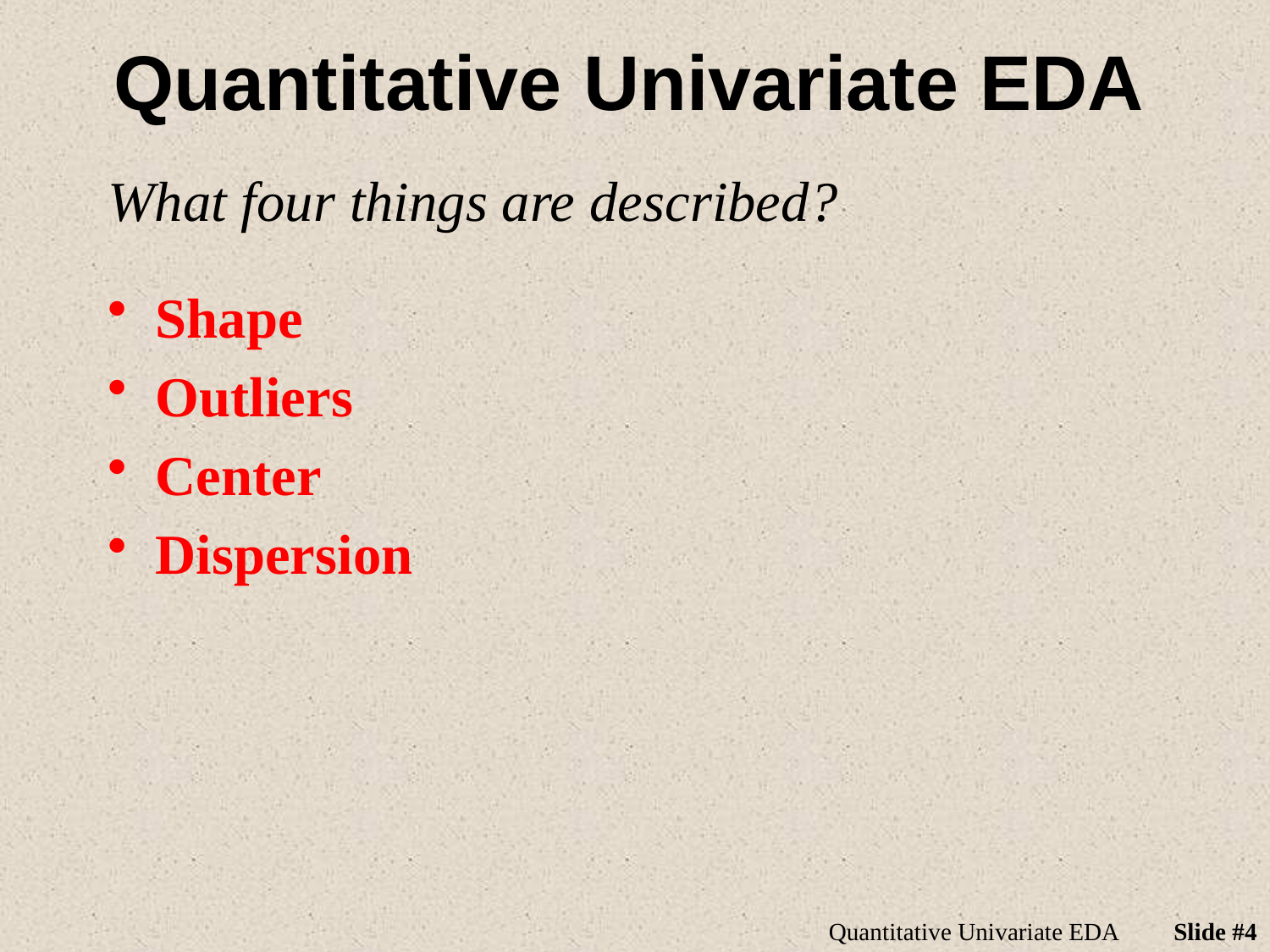

# Quantitative Univariate EDA
What four things are described?
Shape
Outliers
Center
Dispersion
Quantitative Univariate EDA
Slide #4